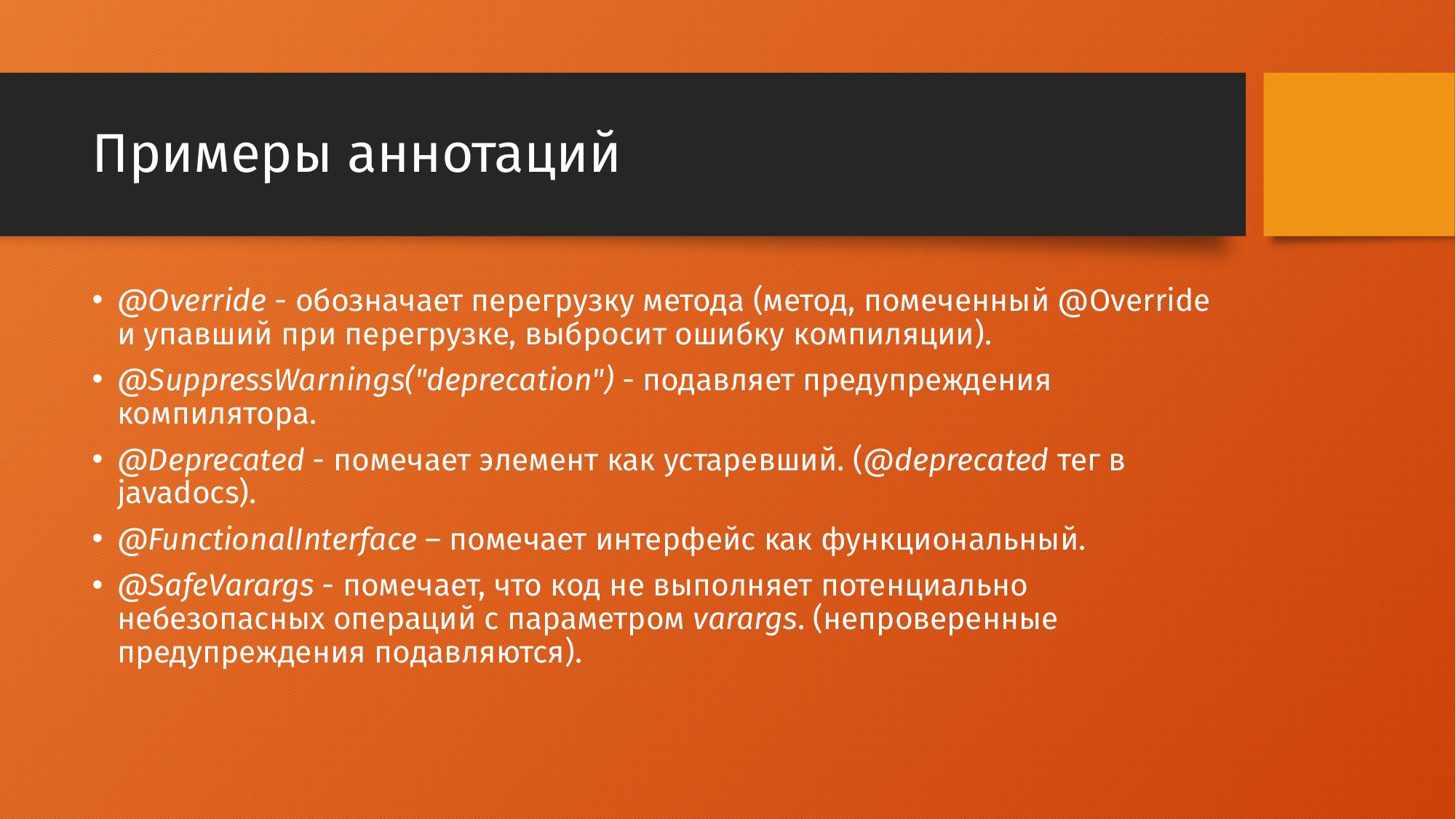

# Примеры аннотаций
@Override - обозначает перегрузку метода (метод, помеченный @Override и упавший при перегрузке, выбросит ошибку компиляции).
@SuppressWarnings("deprecation") - подавляет предупреждения компилятора.
@Deprecated - помечает элемент как устаревший. (@deprecated тег в javadocs).
@FunctionalInterface – помечает интерфейс как функциональный.
@SafeVarargs - помечает, что код не выполняет потенциально небезопасных операций с параметром varargs. (непроверенные предупреждения подавляются).